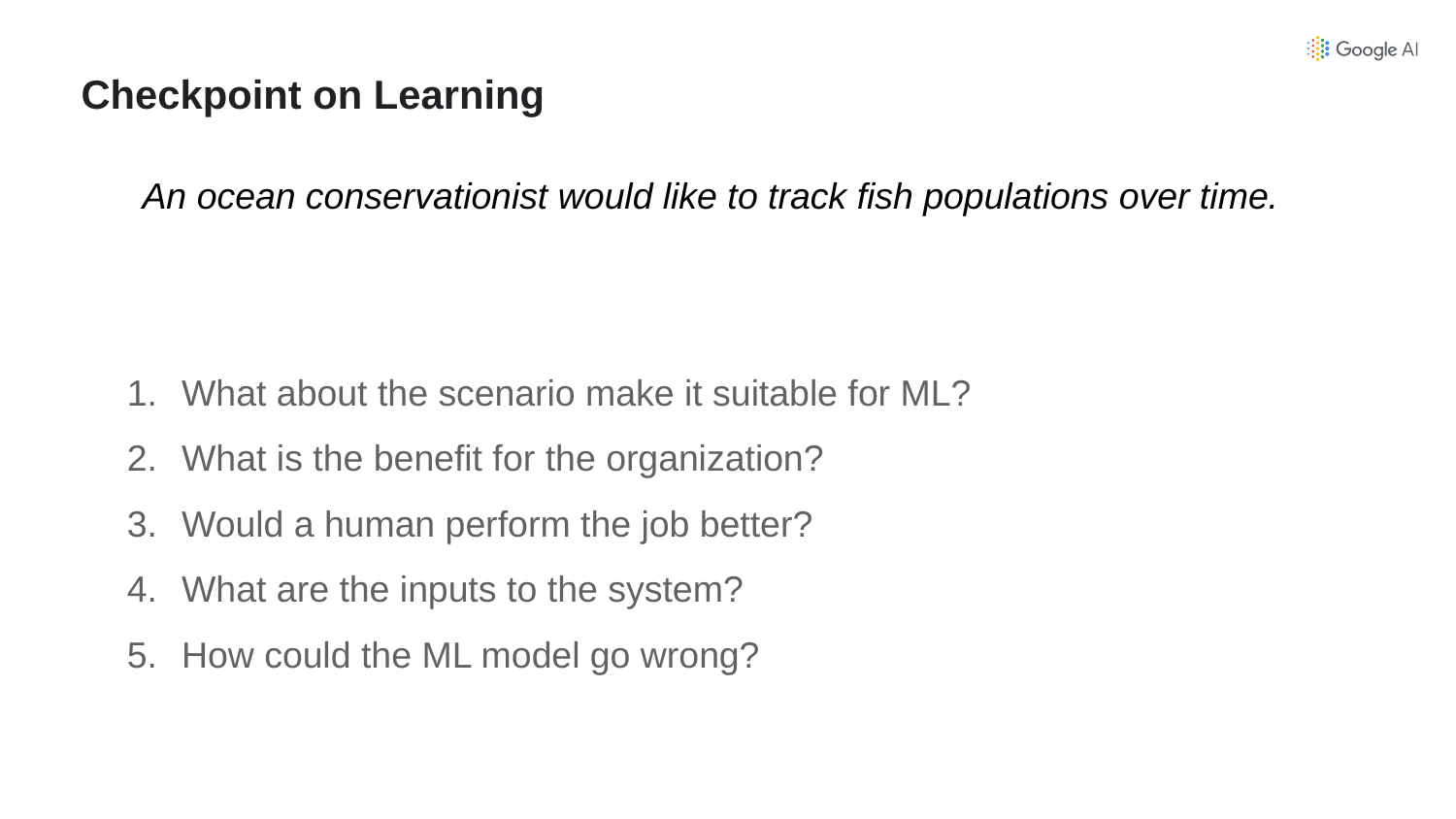

# Checkpoint on Learning
An ocean conservationist would like to track fish populations over time.

What about the scenario make it suitable for ML?
What is the benefit for the organization?
Would a human perform the job better?
What are the inputs to the system?
How could the ML model go wrong?